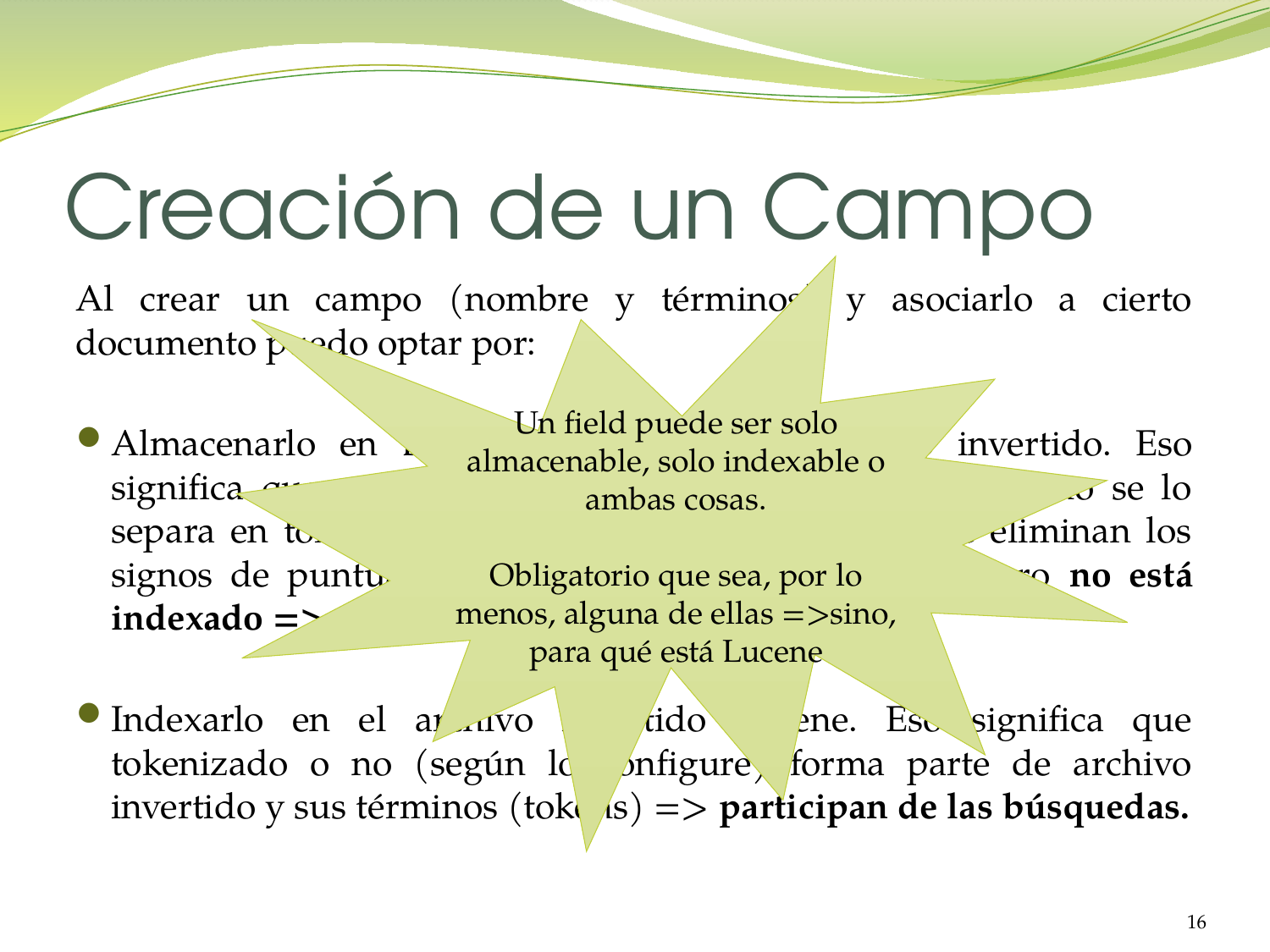

# Creación de un Campo
Un field puede ser solo almacenable, solo indexable o ambas cosas.

Obligatorio que sea, por lo menos, alguna de ellas =>sino, para qué está Lucene
Al crear un campo (nombre y términos) y asociarlo a cierto documento puedo optar por:

Almacenarlo en Lucene pero fuera del archivo invertido. Eso significa que se lo almacena literal (sin procesamiento: no se lo separa en tokens, no se lo pasa a minúsculas, no se eliminan los signos de puntuación, etc). O sea, está en Lucene pero no está indexado => no participa de las búsquedas.

Indexarlo en el archivo invertido Lucene. Eso significa que tokenizado o no (según lo configure) forma parte de archivo invertido y sus términos (tokens) => participan de las búsquedas.
16